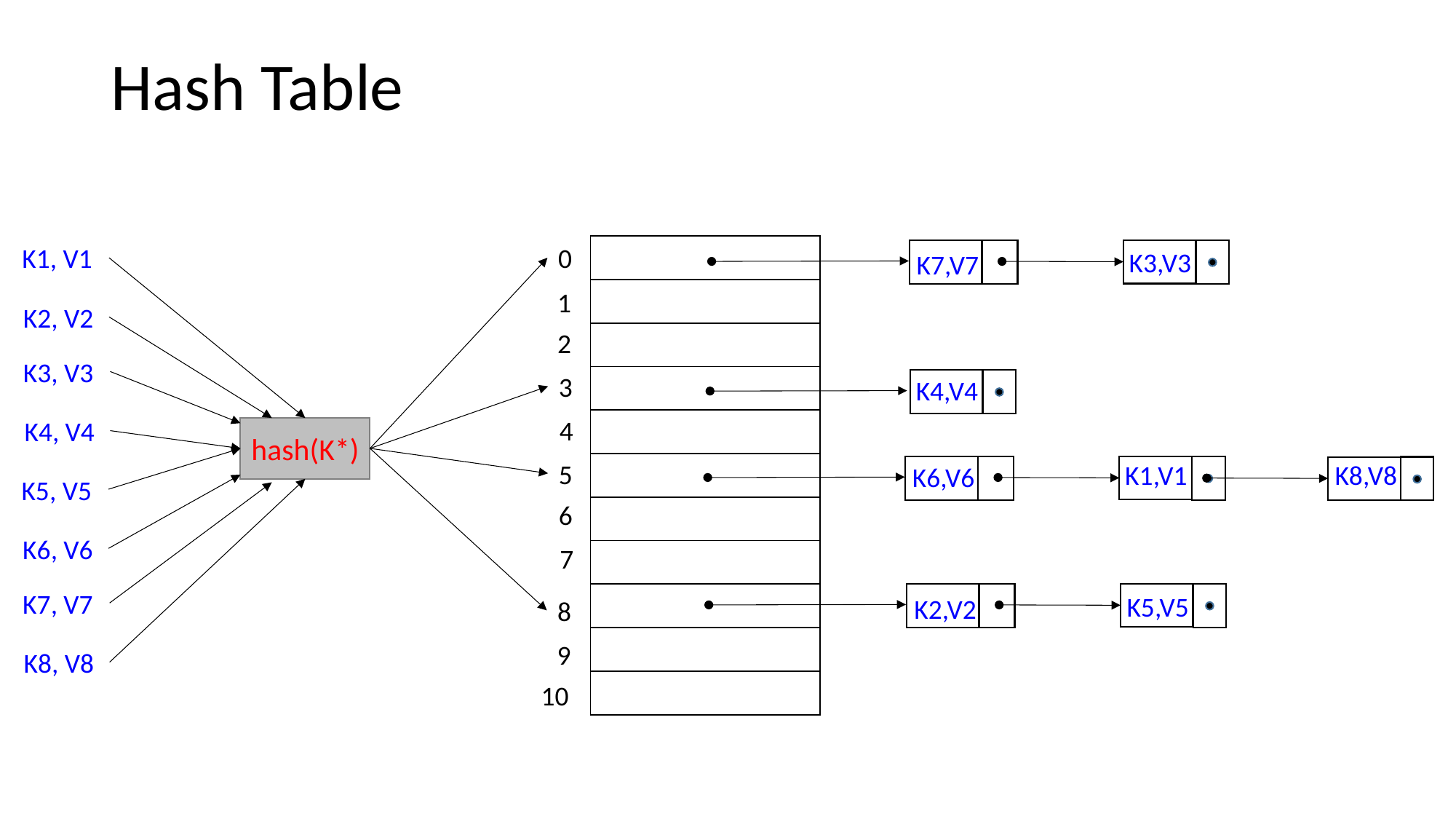

# Hash Table
K1, V1
0
|  |
| --- |
|  |
|  |
|  |
|  |
|  |
|  |
|  |
|  |
|  |
|  |
K3,V3

K7,V7
1
K2, V2
2
K3, V3
3
K4,V4

4
K4, V4
hash(K*)
5
K1,V1
K8,V8
K6,V6

K5, V5
6
K6, V6
7
K7, V7

K5,V5
K2,V2
8
9
K8, V8
10